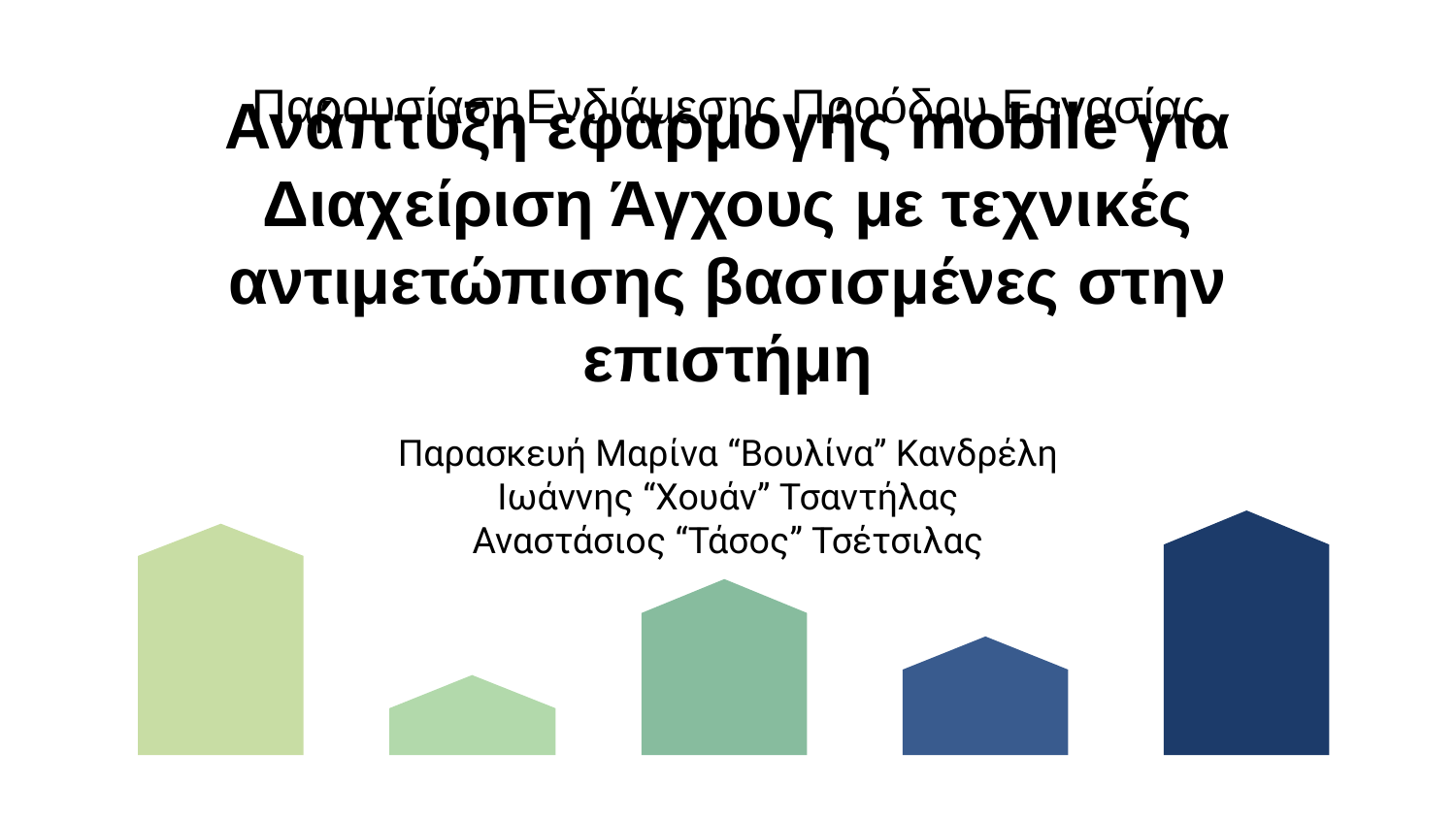

Παρουσίαση Ενδιάμεσης Προόδου Εργασίας
# Ανάπτυξη εφαρμογής mobile για Διαχείριση Άγχους με τεχνικές αντιμετώπισης βασισμένες στην επιστήμη
Παρασκευή Μαρίνα “Βουλίνα” Κανδρέλη
Ιωάννης “Χουάν” Τσαντήλας
Αναστάσιος “Τάσος” Τσέτσιλας